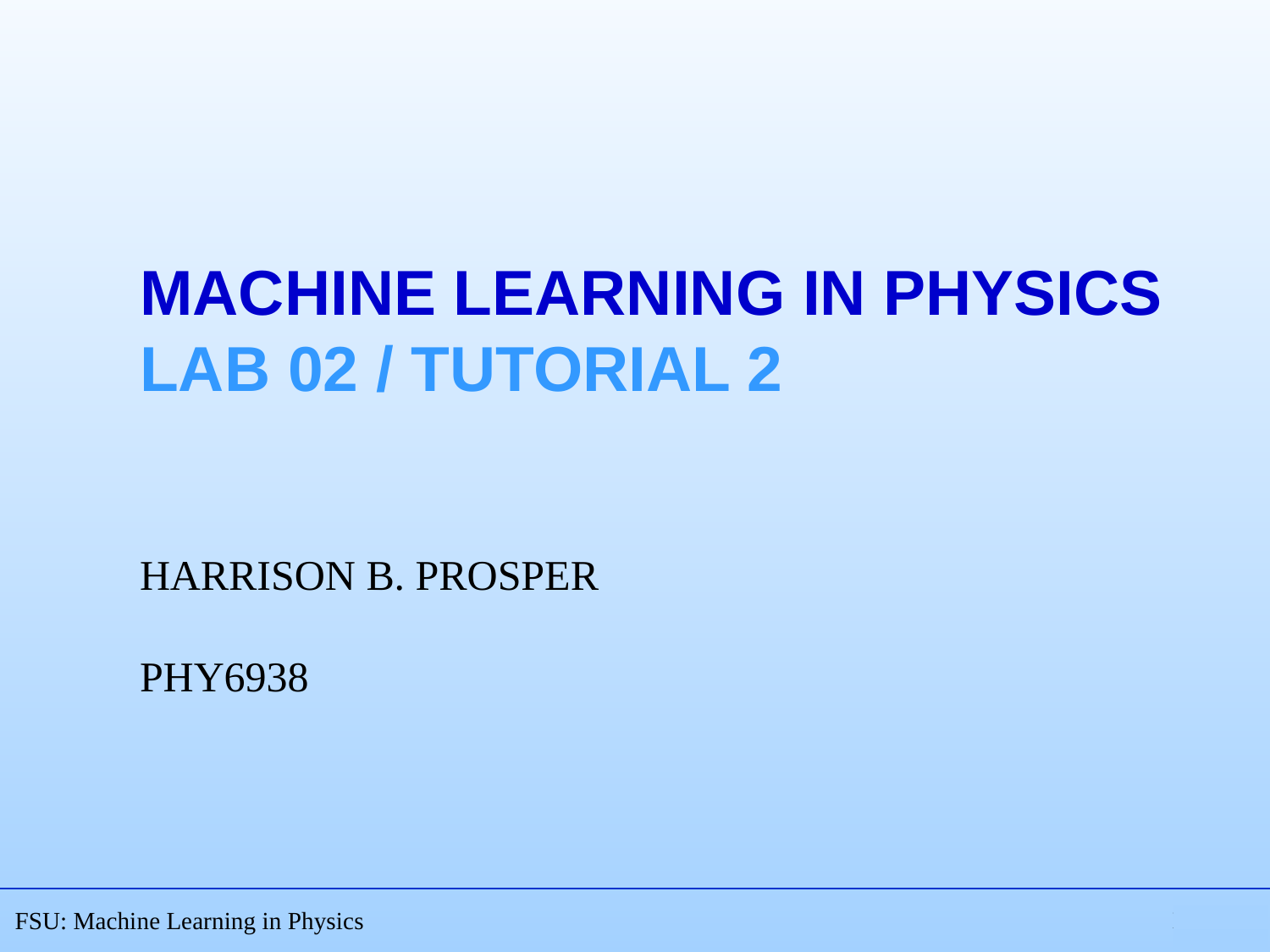

# Machine learning in physics Lab 02 / Tutorial 2